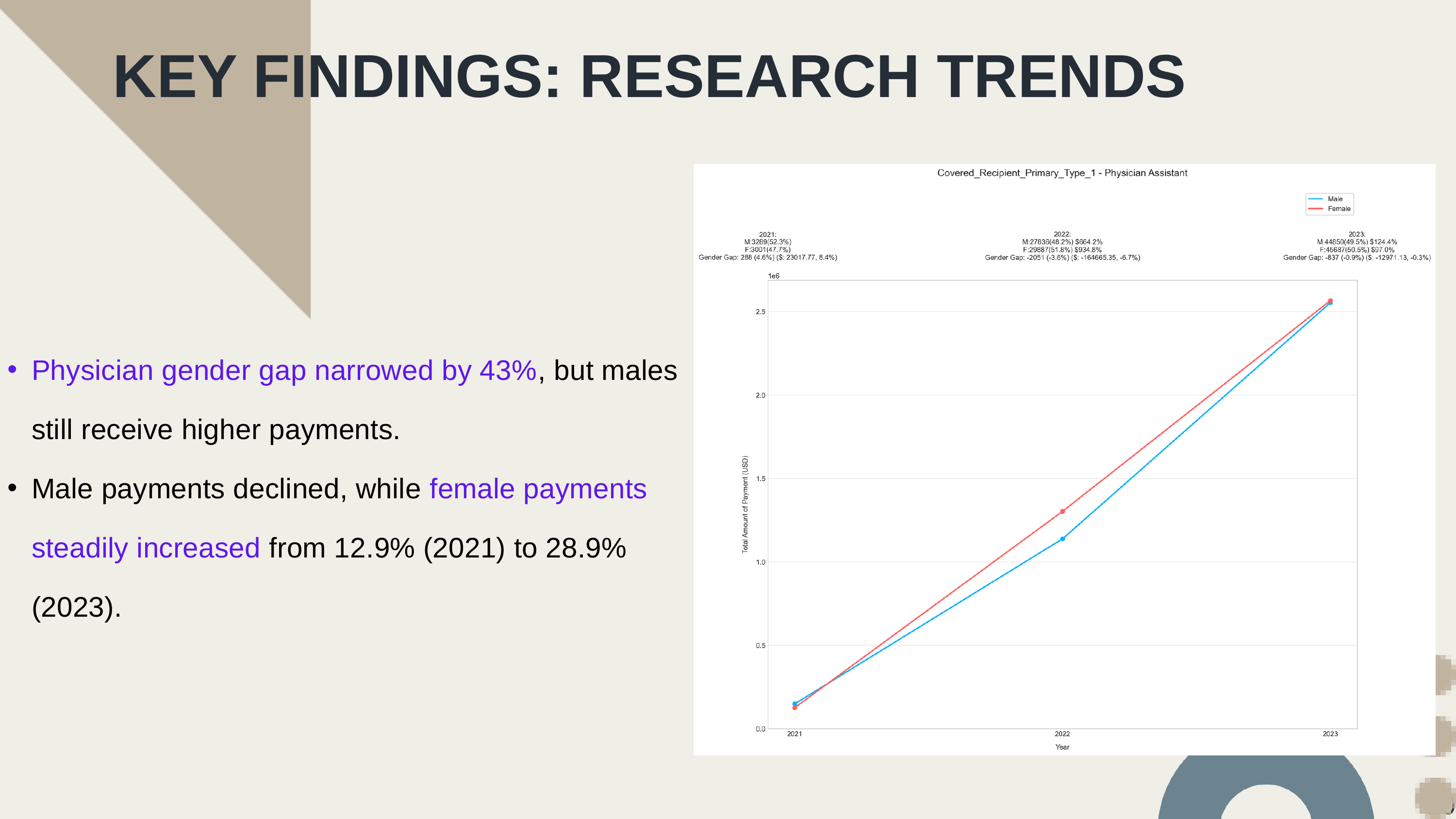

KEY FINDINGS: RESEARCH TRENDS

Physician gender gap narrowed by 43%, but males still receive higher payments.
Male payments declined, while female payments steadily increased from 12.9% (2021) to 28.9% (2023).

10